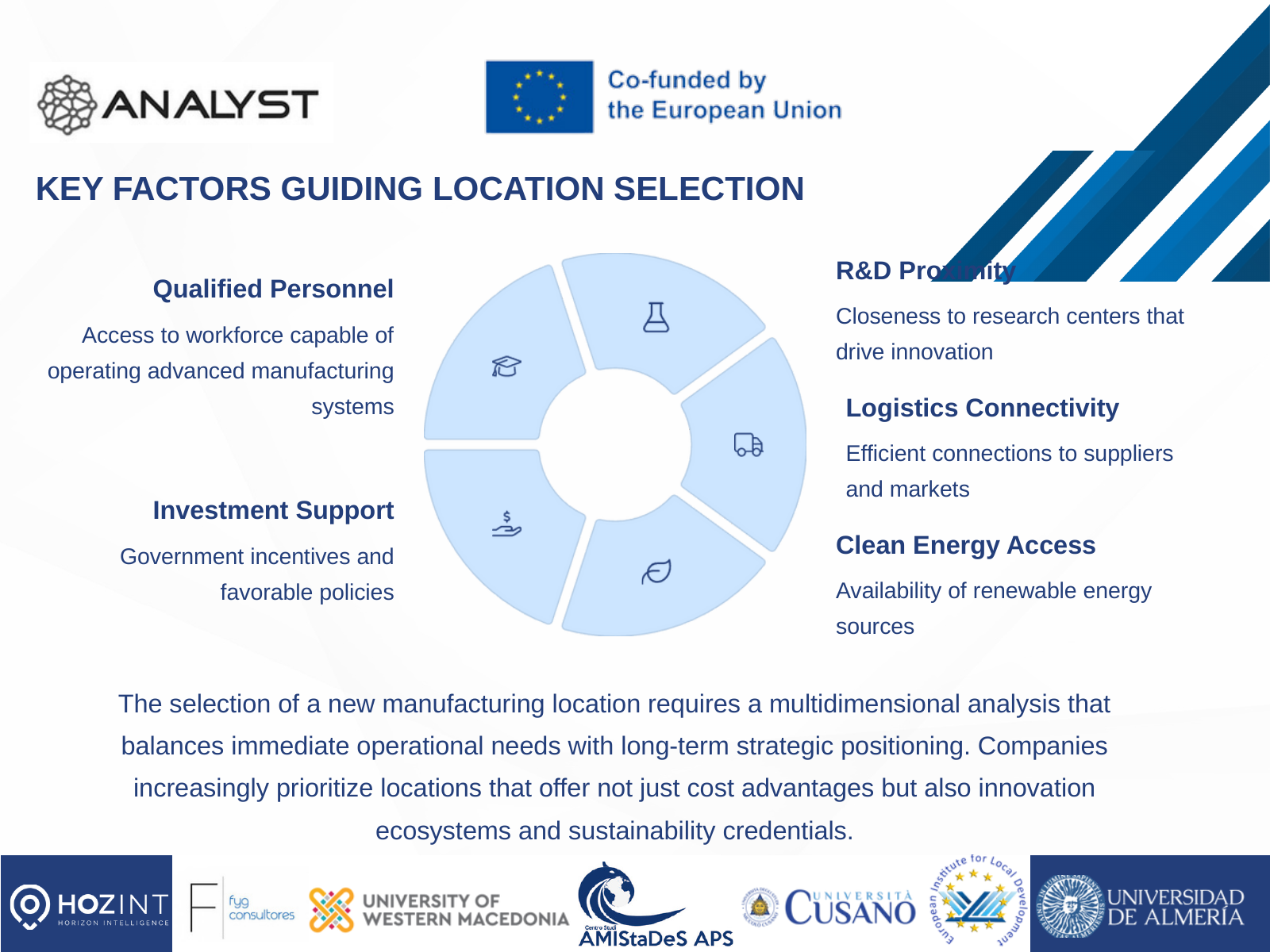

KEY FACTORS GUIDING LOCATION SELECTION

R&D Proximity

Qualified Personnel

Closeness to research centers that drive innovation

Access to workforce capable of operating advanced manufacturing systems

Logistics Connectivity

Efficient connections to suppliers and markets

Investment Support

Clean Energy Access

Government incentives and favorable policies

Availability of renewable energy sources

The selection of a new manufacturing location requires a multidimensional analysis that balances immediate operational needs with long-term strategic positioning. Companies increasingly prioritize locations that offer not just cost advantages but also innovation ecosystems and sustainability credentials.